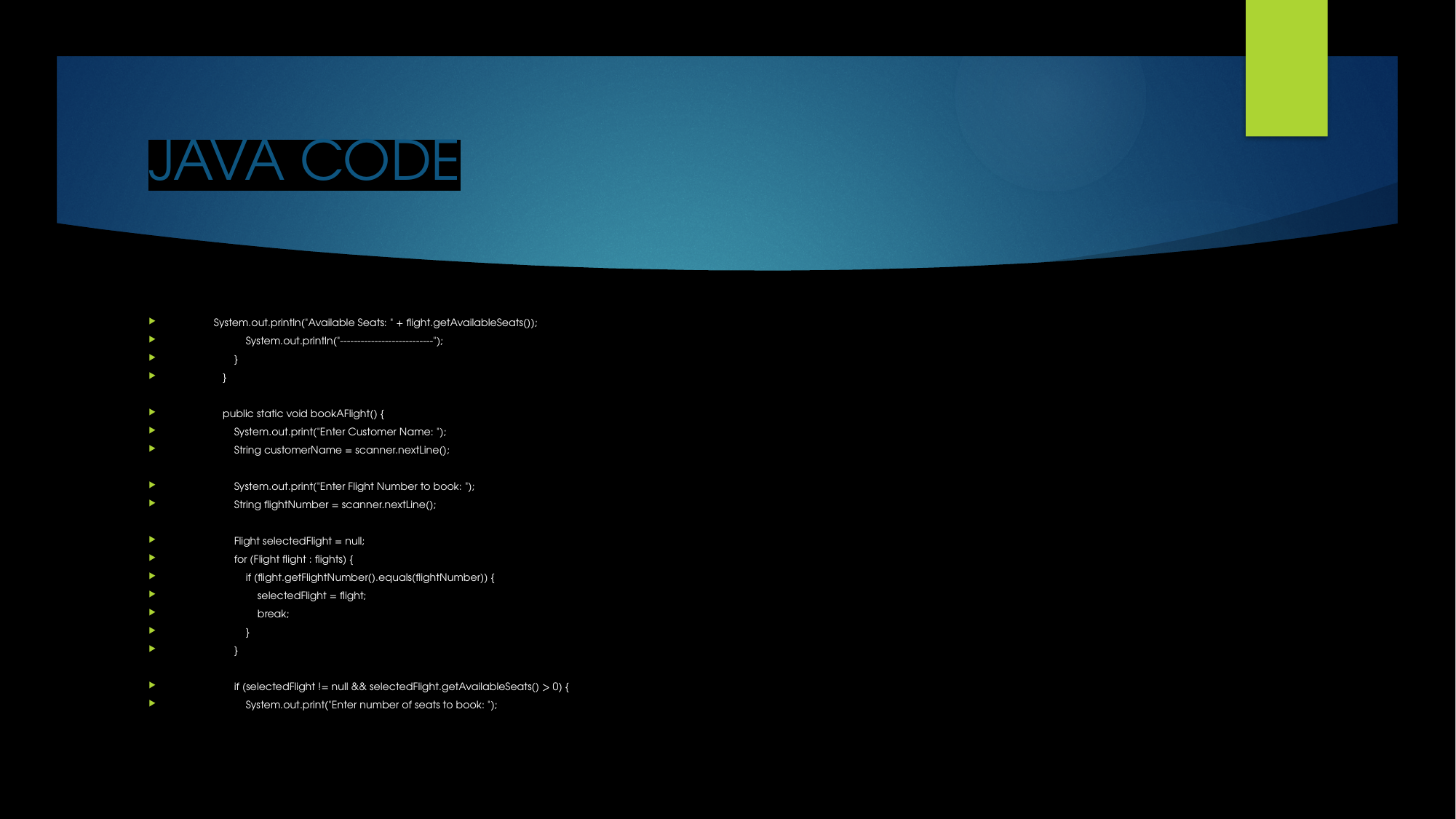

# JAVA CODE
 System.out.println("Available Seats: " + flight.getAvailableSeats());
            System.out.println("---------------------------");
        }
    }

    public static void bookAFlight() {
        System.out.print("Enter Customer Name: ");
        String customerName = scanner.nextLine();

        System.out.print("Enter Flight Number to book: ");
        String flightNumber = scanner.nextLine();

        Flight selectedFlight = null;
        for (Flight flight : flights) {
            if (flight.getFlightNumber().equals(flightNumber)) {
                selectedFlight = flight;
                break;
            }
        }

        if (selectedFlight != null && selectedFlight.getAvailableSeats() > 0) {
            System.out.print("Enter number of seats to book: ");